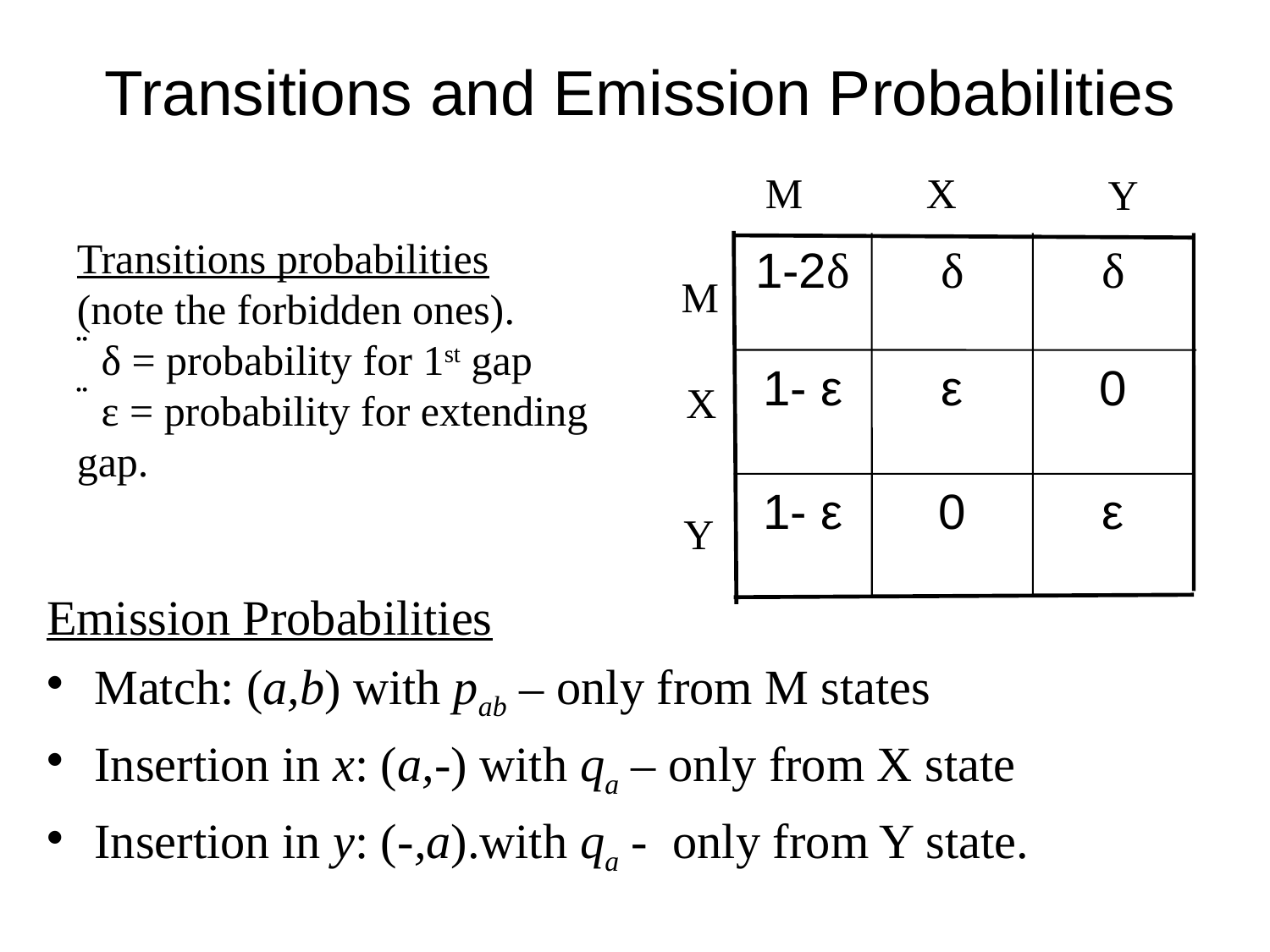

# Transitions and Emission Probabilities
M
X
Y
1-2δ

δ

δ

M
1- ε

ε
0
X
1- ε

0
ε

Y

Transitions probabilities
(note the forbidden ones).
δ = probability for 1st gap
ε = probability for extending gap.
Emission Probabilities
Match: (a,b) with pab – only from M states
Insertion in x: (a,-) with qa – only from X state
Insertion in y: (-,a).with qa -  only from Y state.